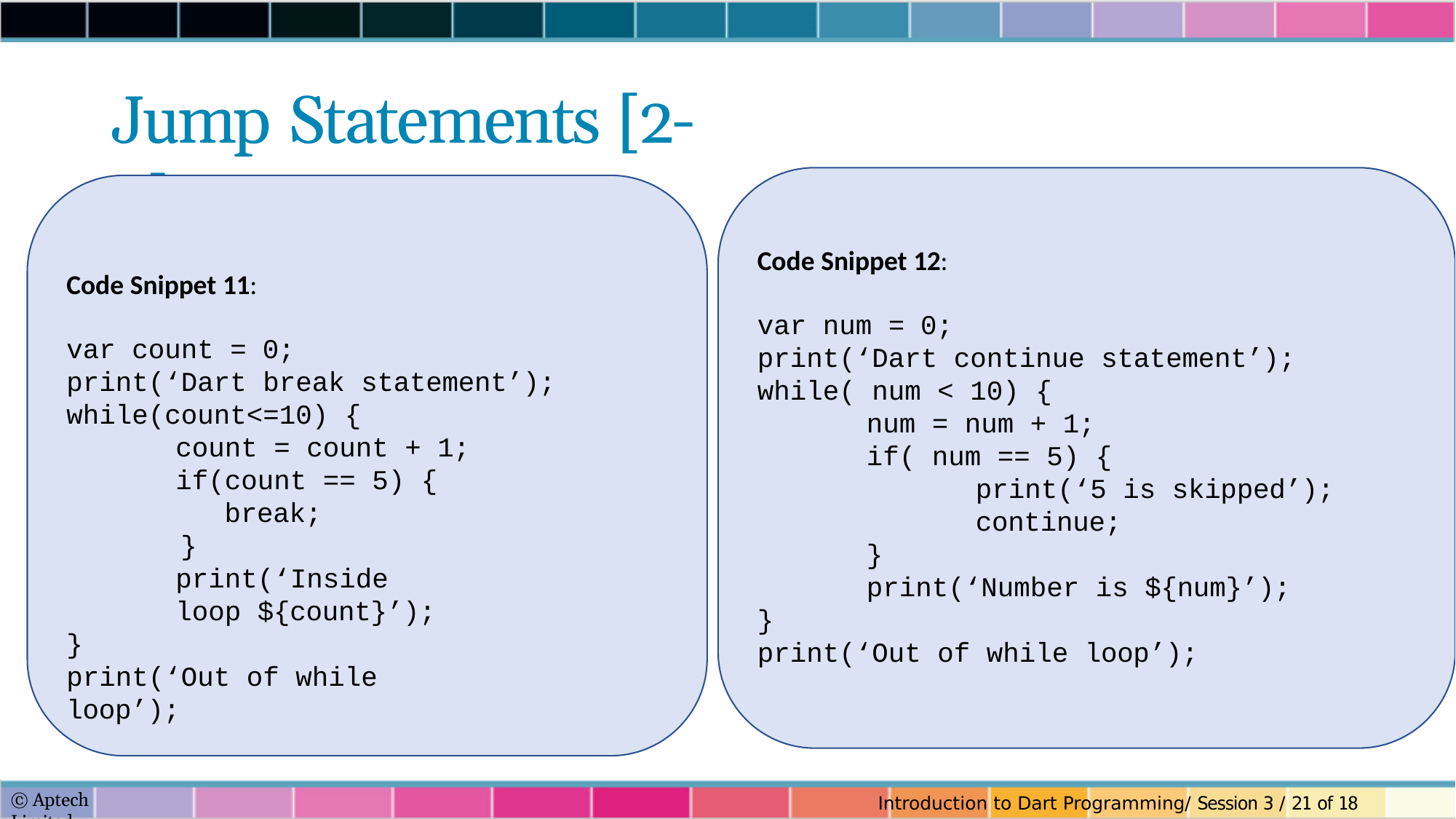

# Jump Statements [2-2]

Code Snippet 12:
Code Snippet 11:
var count = 0;
print(‘Dart break statement’); while(count<=10) {
count = count + 1; if(count == 5) {
break;
}
print(‘Inside loop ${count}’);
}
print(‘Out of while loop’);
var num = 0;
print(‘Dart continue statement’); while( num < 10) {
num = num + 1; if( num == 5) {
print(‘5 is skipped’); continue;
}
print(‘Number is ${num}’);
}
print(‘Out of while loop’);
© Aptech Limited
Introduction to Dart Programming/ Session 3 / 21 of 18